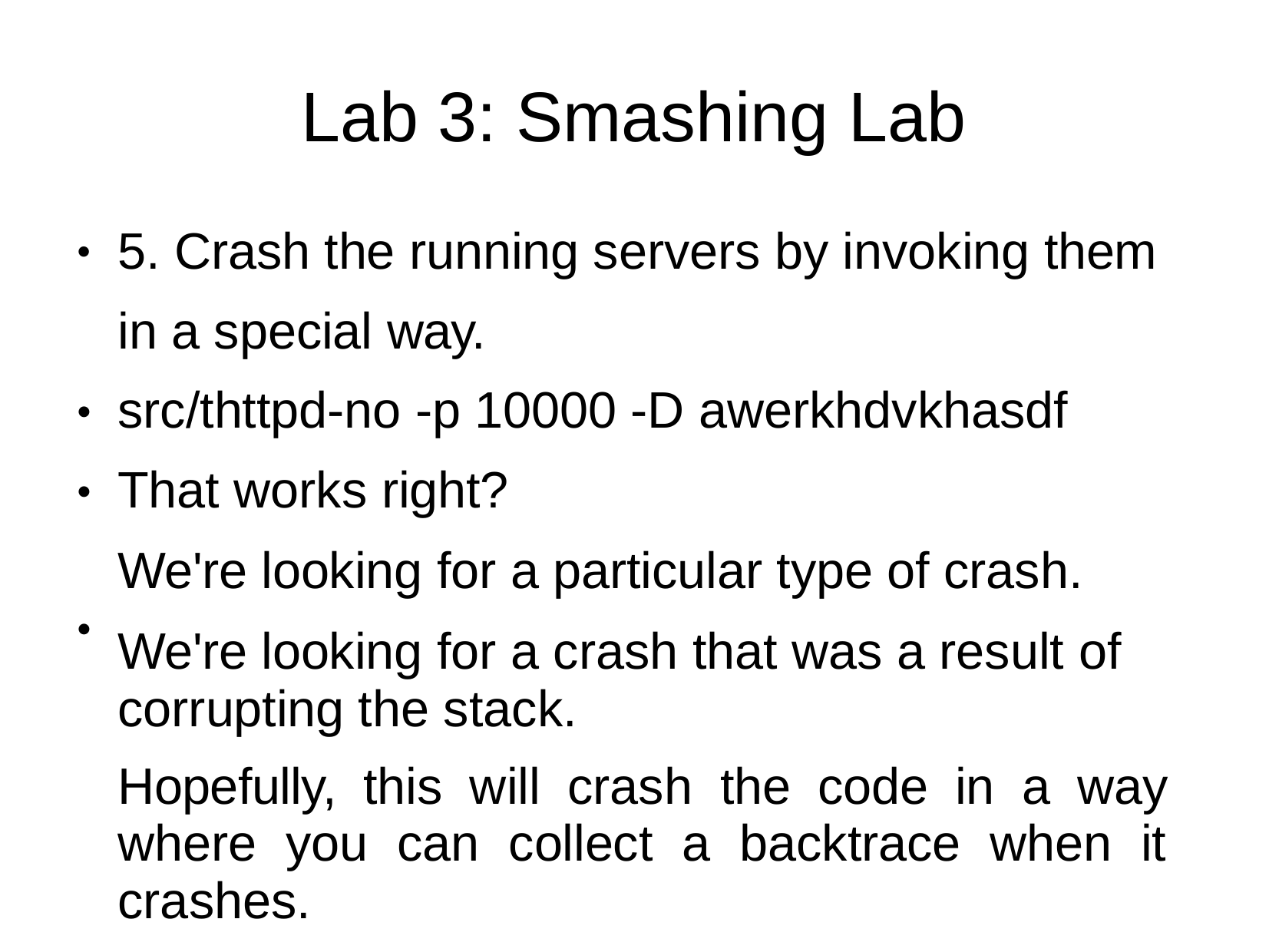

# Lab 3: Smashing Lab
5. Crash the running servers by invoking them  in a special way.
src/thttpd-no -p 10000 -D awerkhdvkhasdf  That works right?
We're looking for a particular type of crash.
We're looking for a crash that was a result of  corrupting the stack.
Hopefully, this will crash the code in a way  where you can collect a backtrace when it  crashes.
●
●
●
●